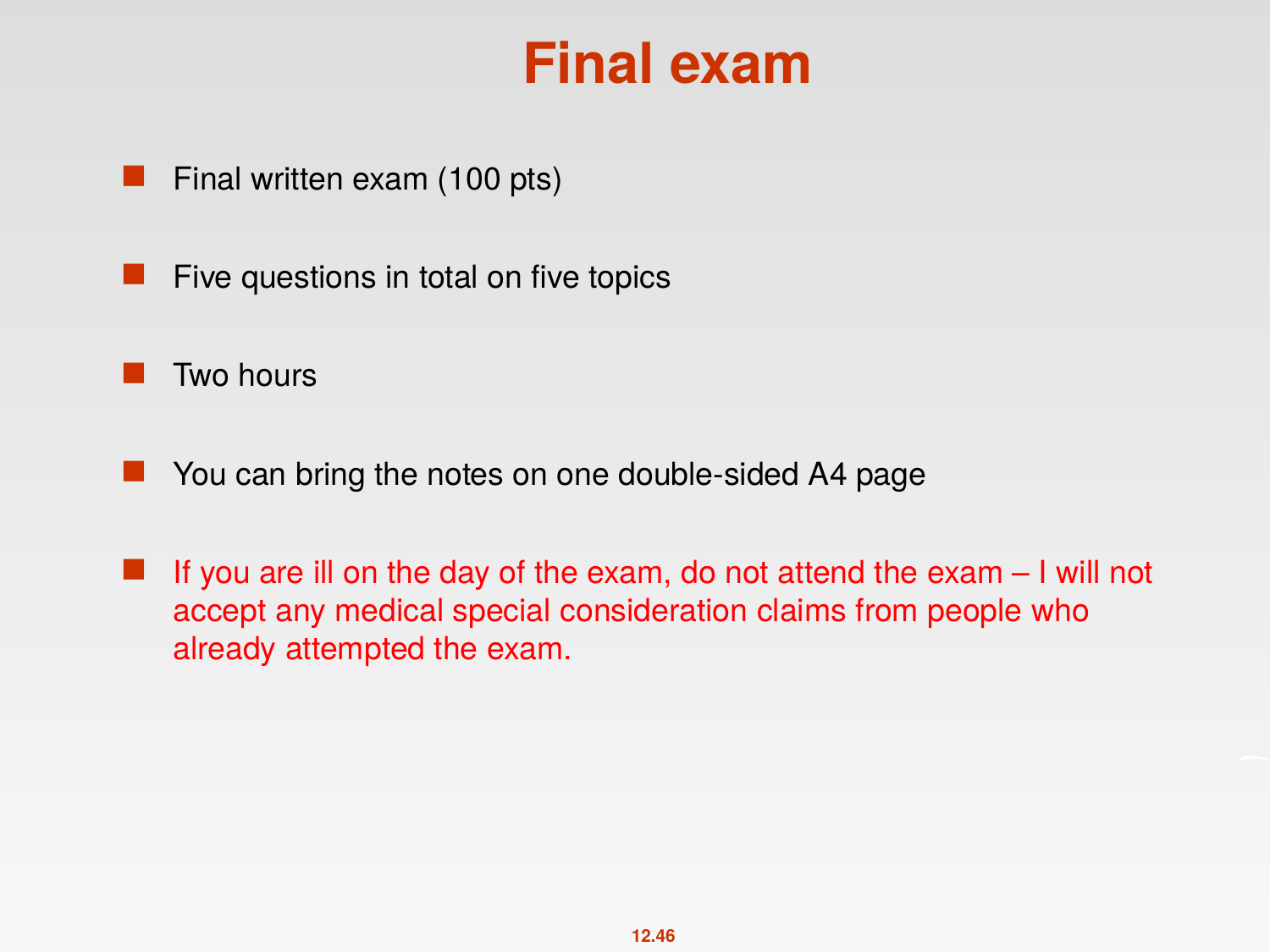

# Final exam
Final written exam (100 pts)

Five questions in total on five topics

Two hours

You can bring the notes on one double-sided A4 page

If you are ill on the day of the exam, do not attend the exam – I will not accept any medical special consideration claims from people who already attempted the exam.